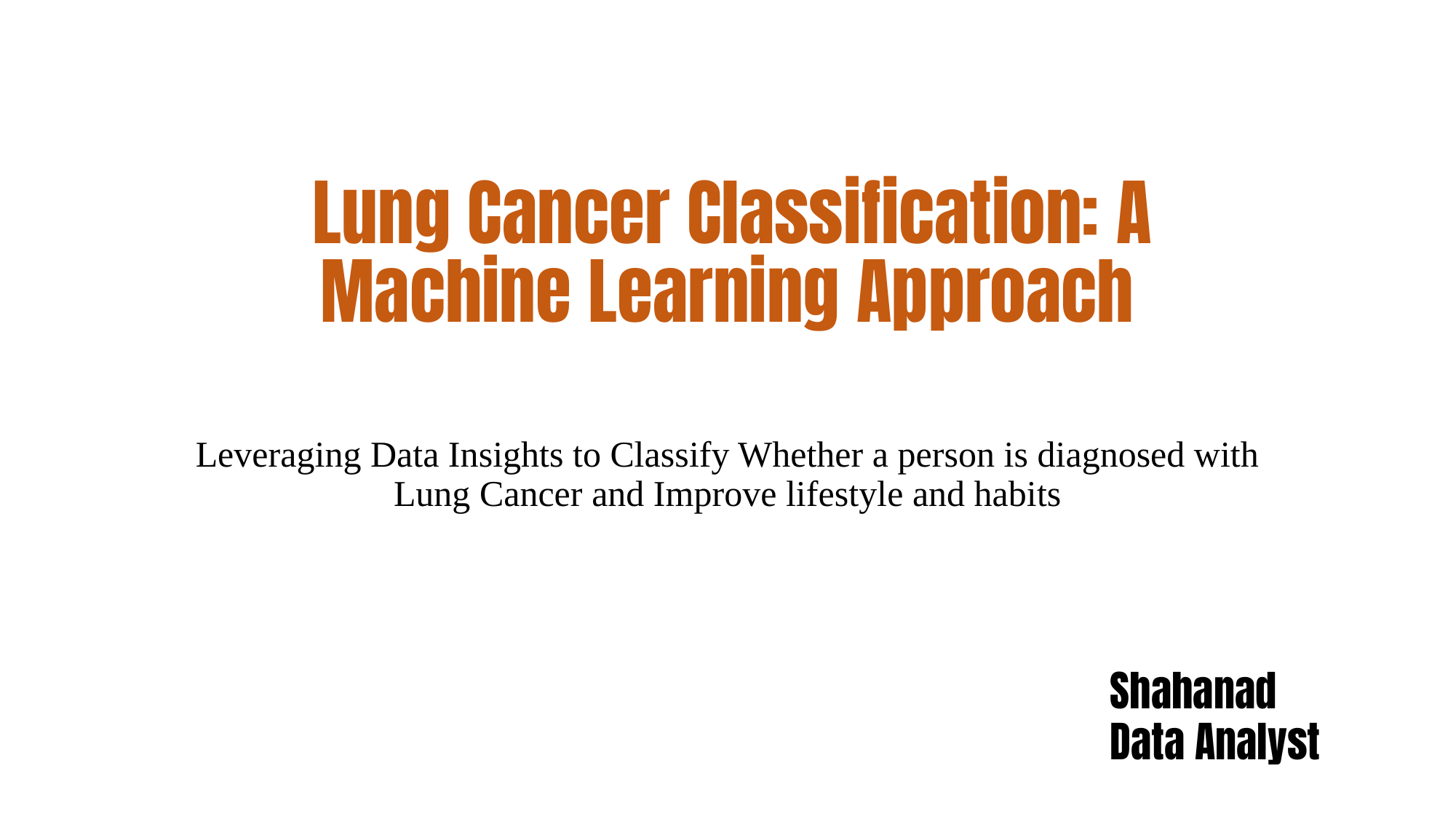

# Lung Cancer Classification: A Machine Learning Approach
Leveraging Data Insights to Classify Whether a person is diagnosed with Lung Cancer and Improve lifestyle and habits

                                      Shahanad
Data Analyst